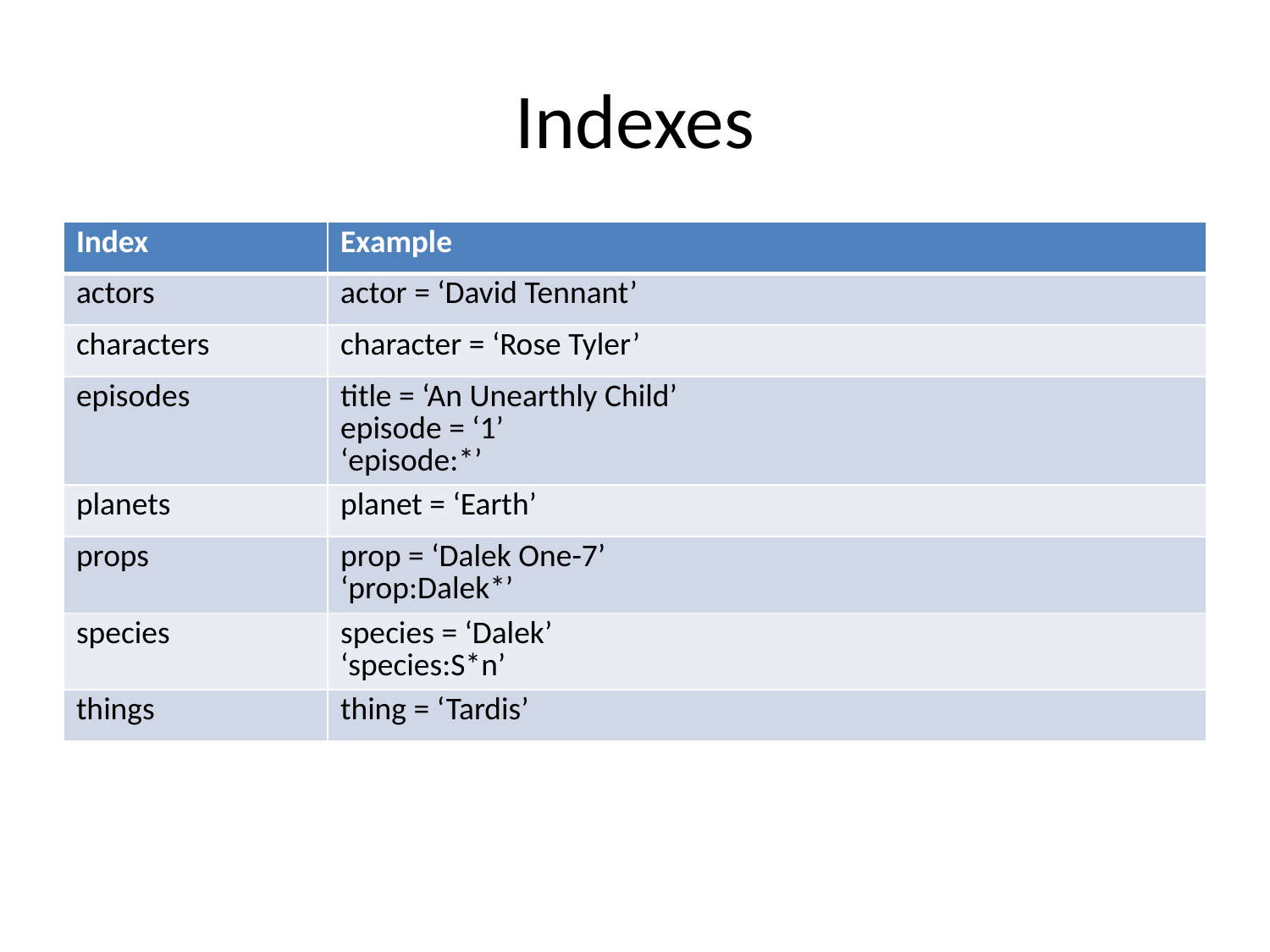

# Indexes
| Index | Example |
| --- | --- |
| actors | actor = ‘David Tennant’ |
| characters | character = ‘Rose Tyler’ |
| episodes | title = ‘An Unearthly Child’ episode = ‘1’ ‘episode:\*’ |
| planets | planet = ‘Earth’ |
| props | prop = ‘Dalek One-7’ ‘prop:Dalek\*’ |
| species | species = ‘Dalek’ ‘species:S\*n’ |
| things | thing = ‘Tardis’ |